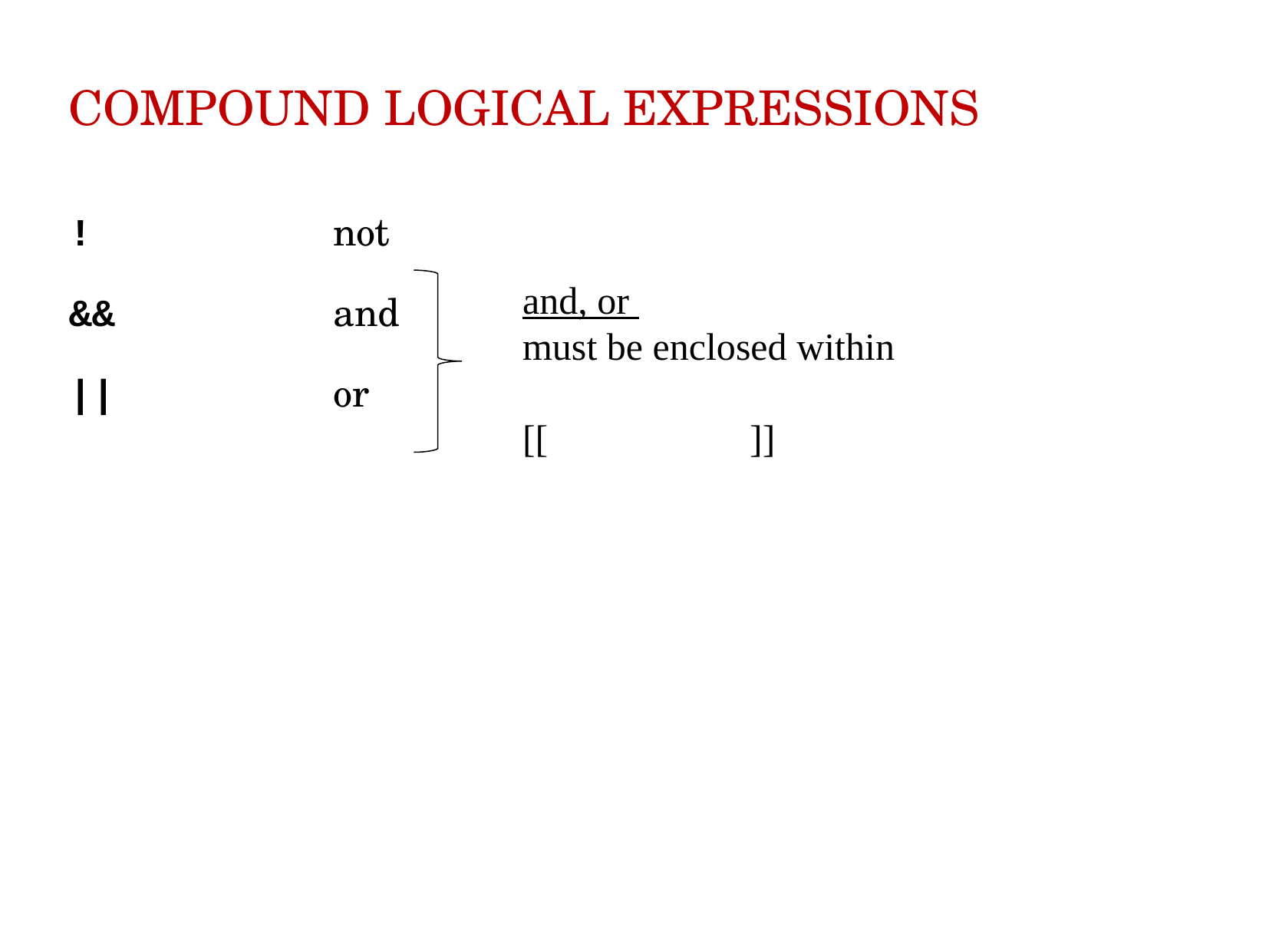

COMPOUND LOGICAL EXPRESSIONS
!			not

&&		and

||		or

and, or
must be enclosed within

[[                     ]]
10